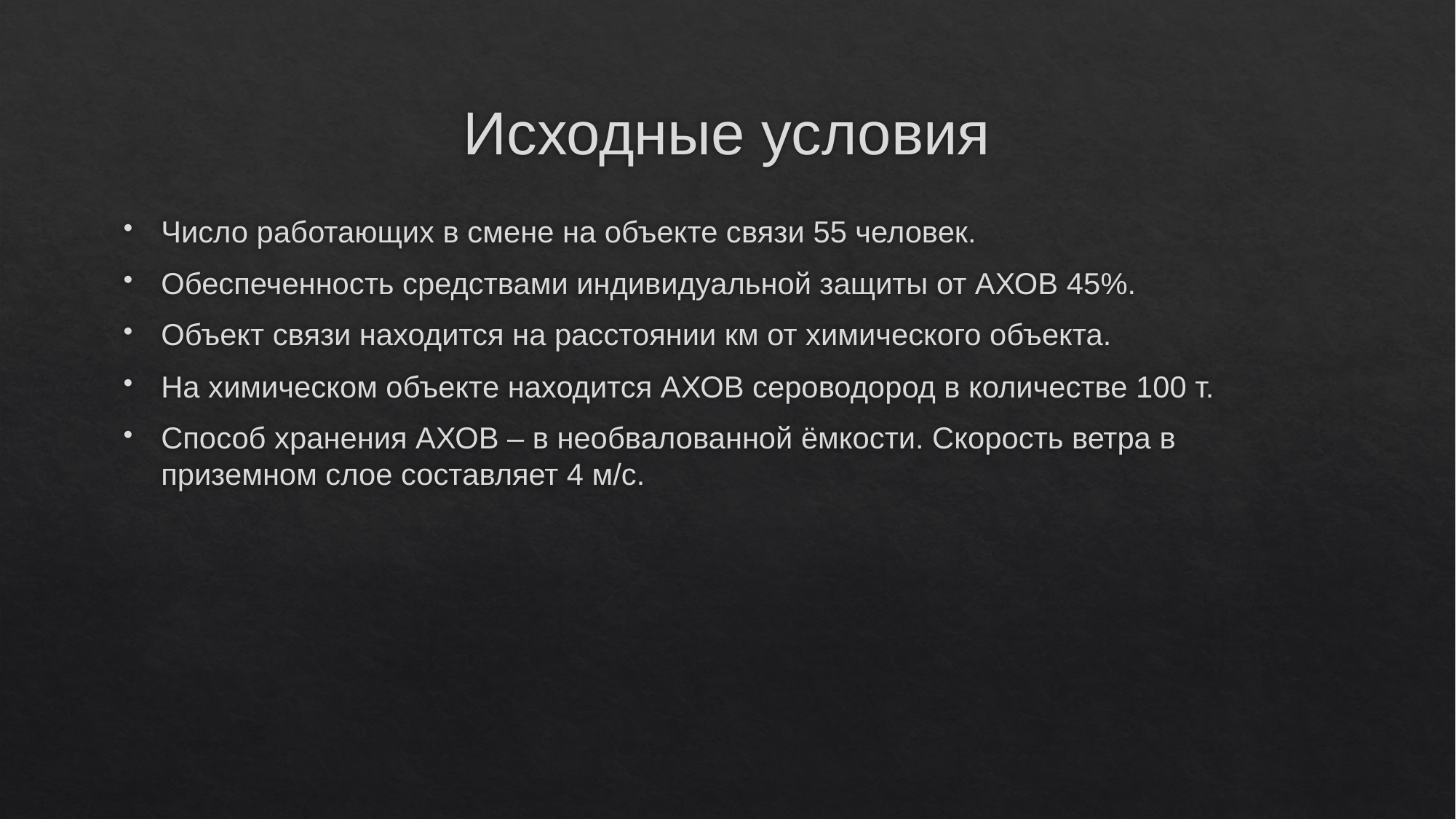

# Исходные условия
Число работающих в смене на объекте связи 55 человек.
Обеспеченность средствами индивидуальной защиты от АХОВ 45%.
Объект связи находится на расстоянии км от химического объекта.
На химическом объекте находится АХОВ сероводород в количестве 100 т.
Способ хранения АХОВ – в необвалованной ёмкости. Скорость ветра в приземном слое составляет 4 м/с.